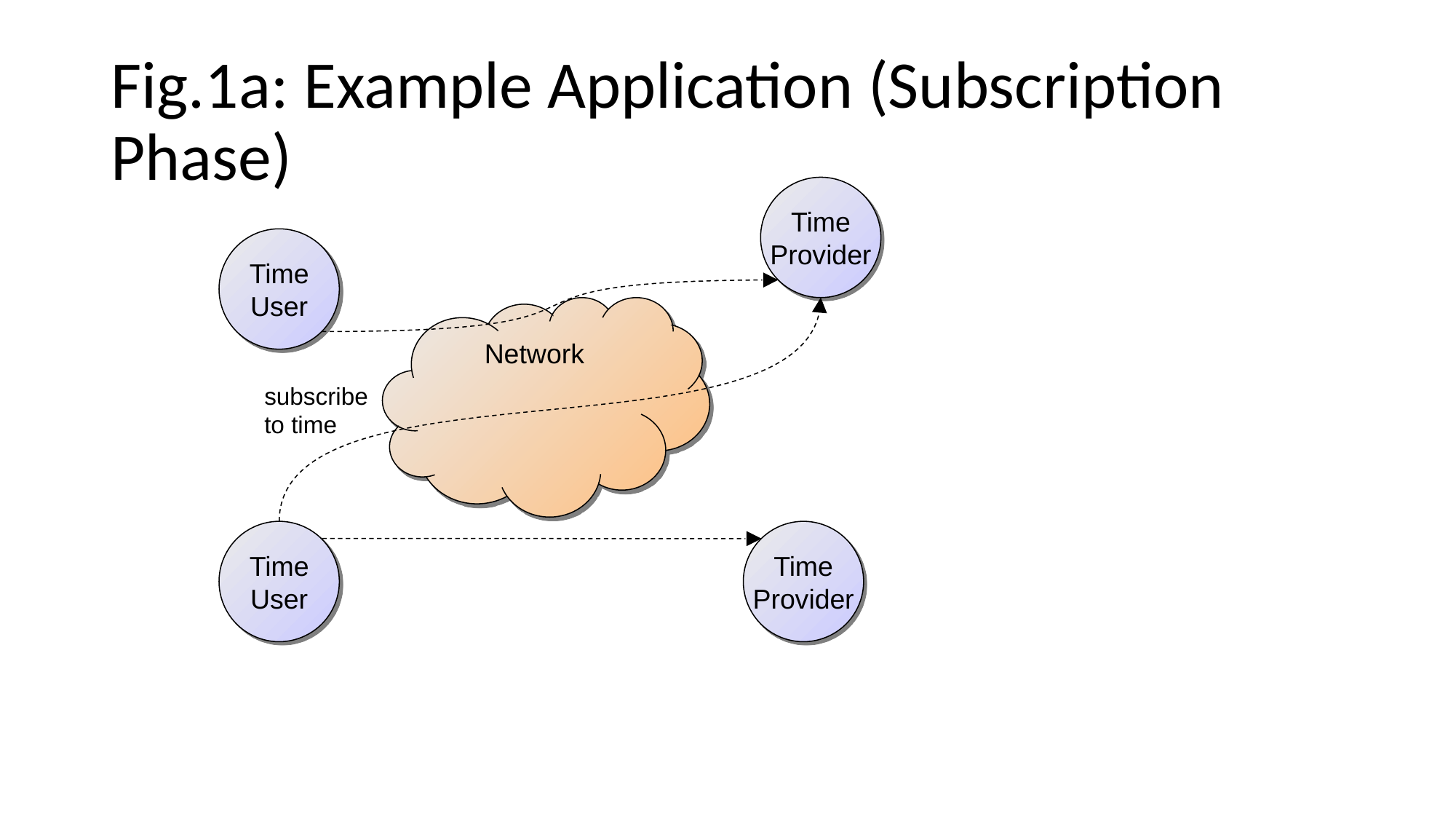

# Fig.1a: Example Application (Subscription Phase)
Time
Provider
Time
User
Network
subscribe
to time
Time
User
Time
Provider